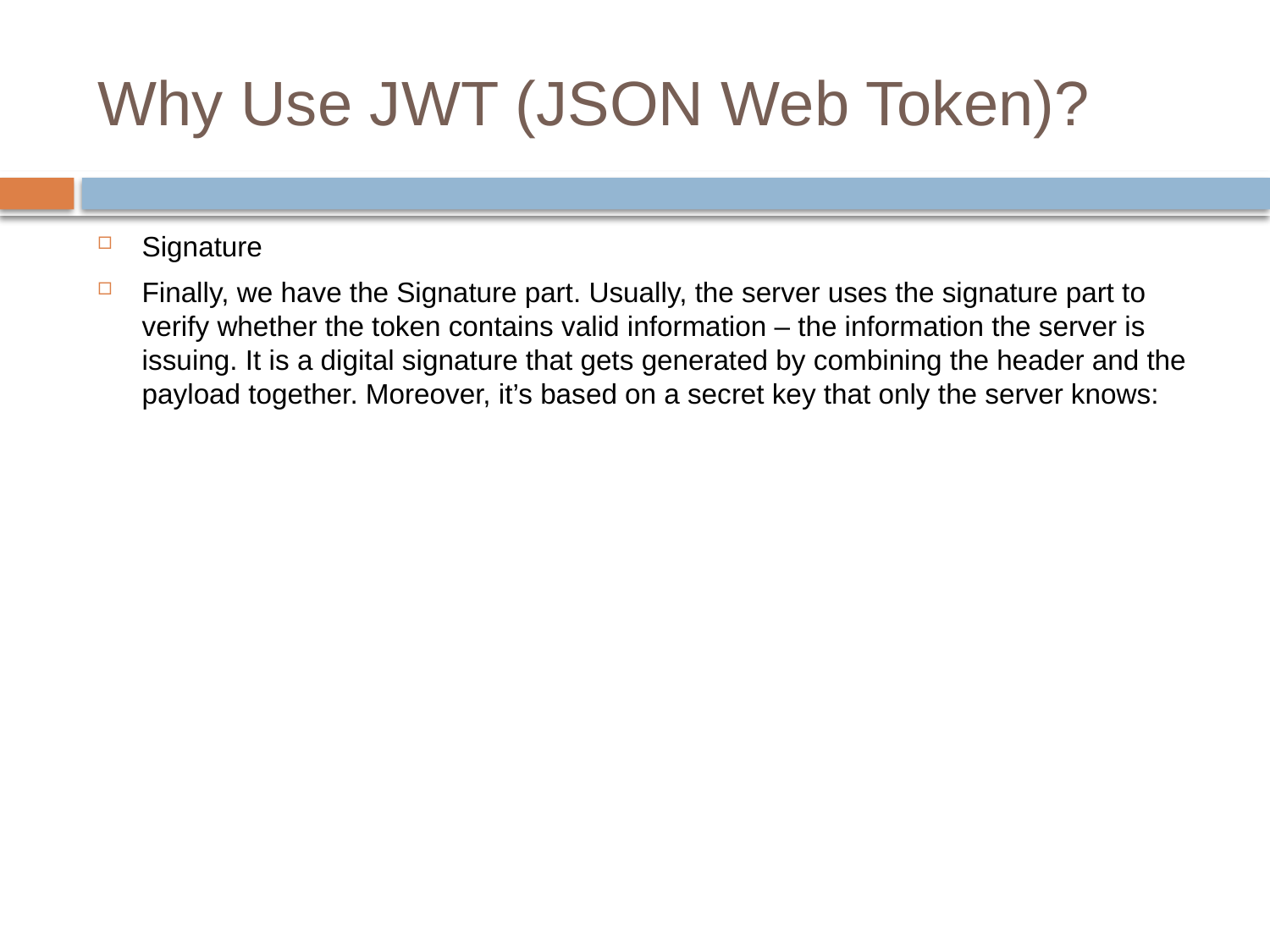

# Why Use JWT (JSON Web Token)?
Signature
Finally, we have the Signature part. Usually, the server uses the signature part to verify whether the token contains valid information – the information the server is issuing. It is a digital signature that gets generated by combining the header and the payload together. Moreover, it’s based on a secret key that only the server knows: